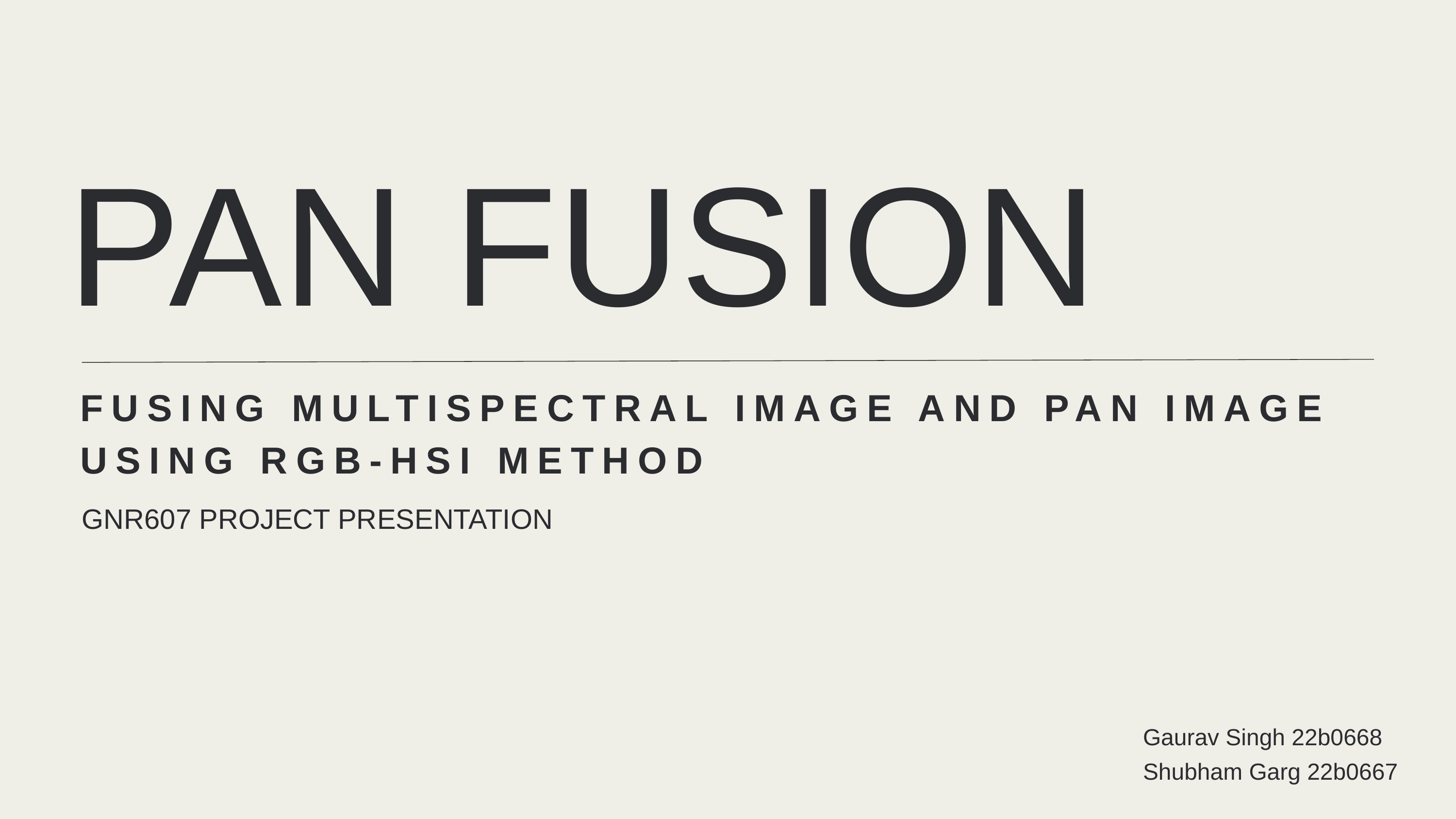

PAN FUSION

FUSING MULTISPECTRAL IMAGE AND PAN IMAGE USING RGB-HSI METHOD

GNR607 PROJECT PRESENTATION
Gaurav Singh 22b0668
Shubham Garg 22b0667